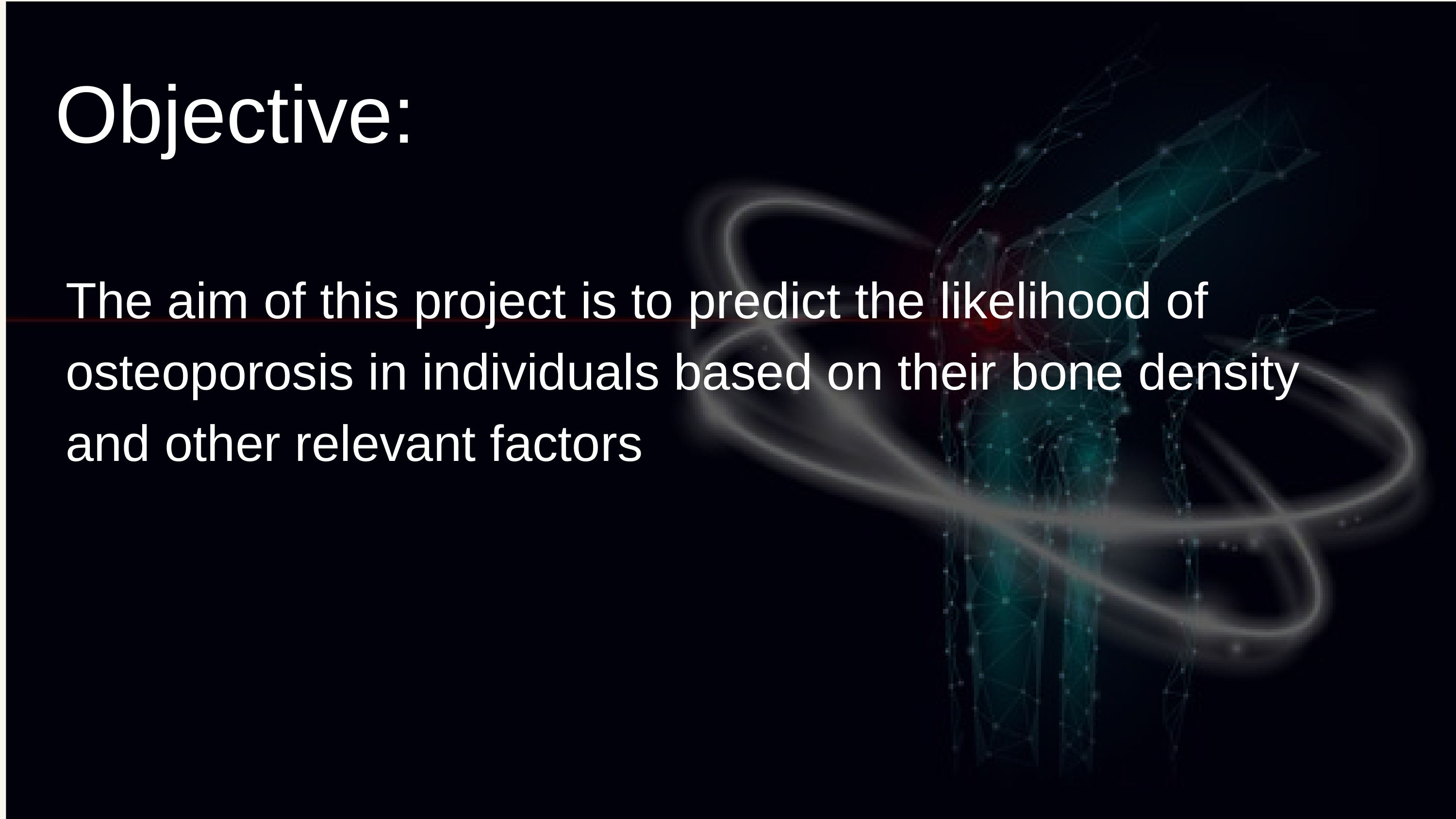

Objective:

The aim of this project is to predict the likelihood of osteoporosis in individuals based on their bone density and other relevant factors